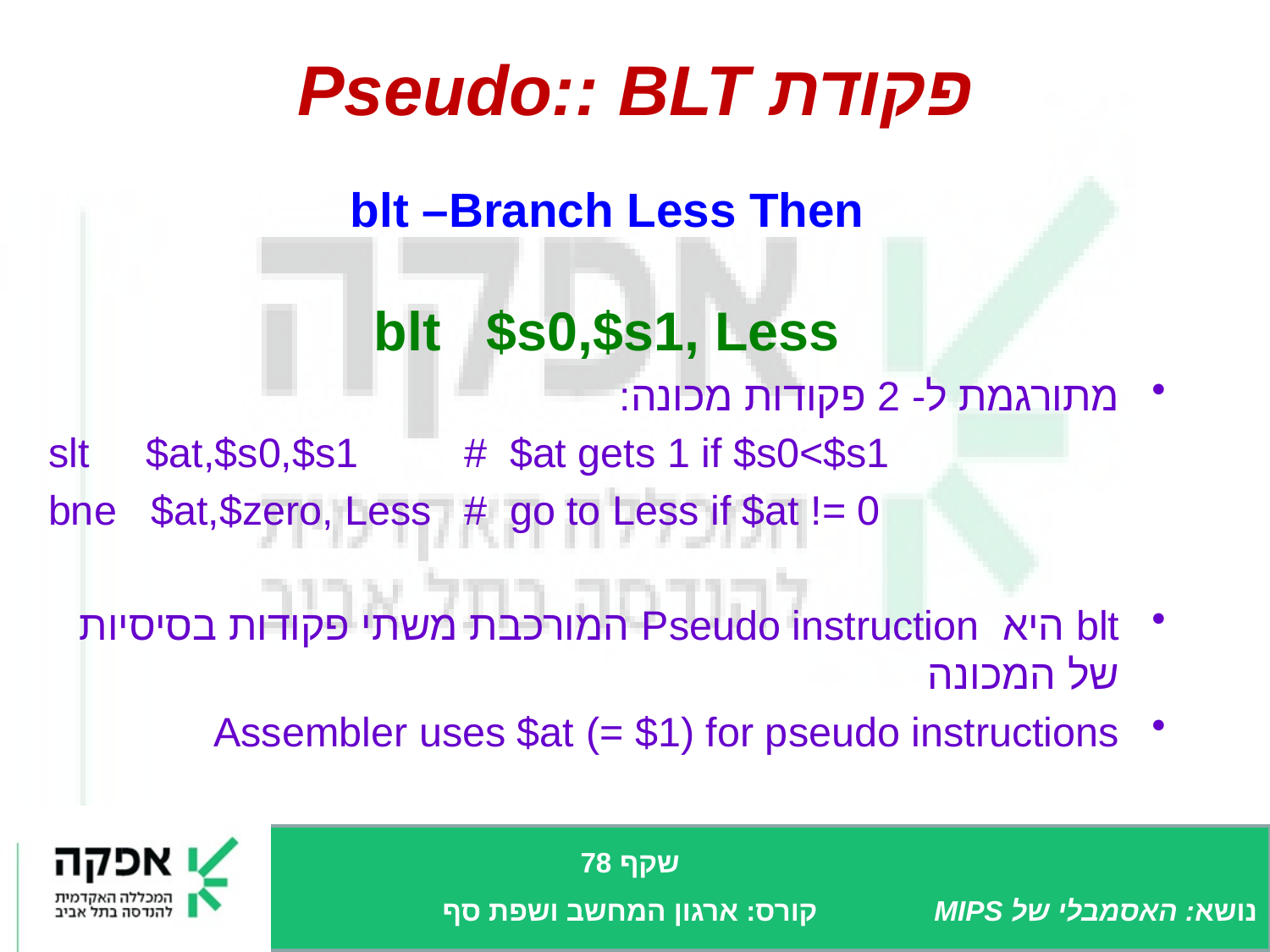

# פקודת Pseudo:: BLT

blt –Branch Less Then

blt   $s0,$s1, Less
מתורגמת ל- 2 פקודות מכונה:
slt     $at,$s0,$s1 			#  $at gets 1 if $s0<$s1
bne   $at,$zero, Less 		#  go to Less if $at != 0

blt היא  Pseudo instruction המורכבת משתי פקודות בסיסיות של המכונה
Assembler uses $at (= $1) for pseudo instructions

שקף 78
קורס: ארגון המחשב ושפת סף

נושא: האסמבלי של MIPS